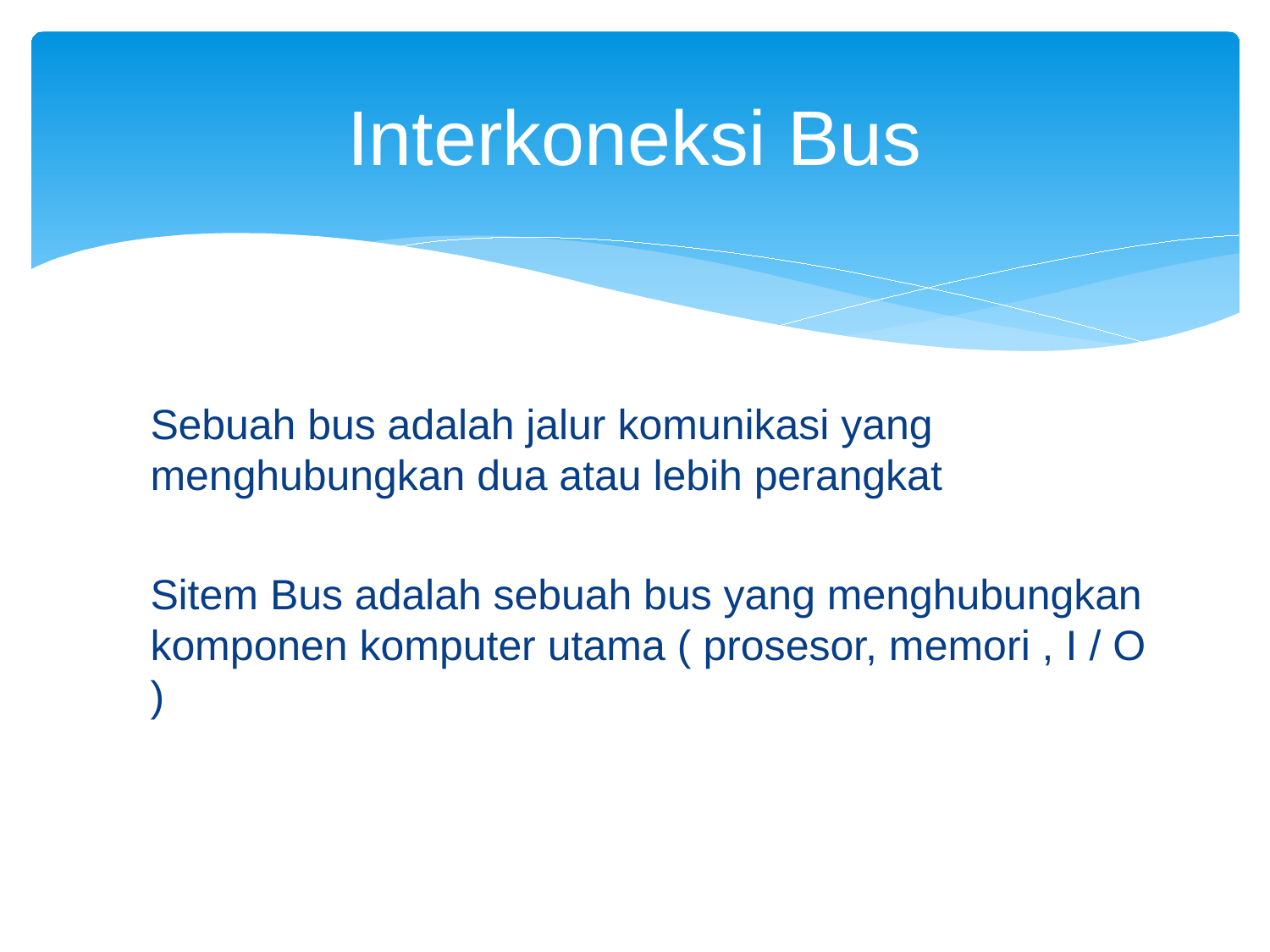

# Interkoneksi Bus
Sebuah bus adalah jalur komunikasi yang menghubungkan dua atau lebih perangkat

Sitem Bus adalah sebuah bus yang menghubungkan komponen komputer utama ( prosesor, memori , I / O )